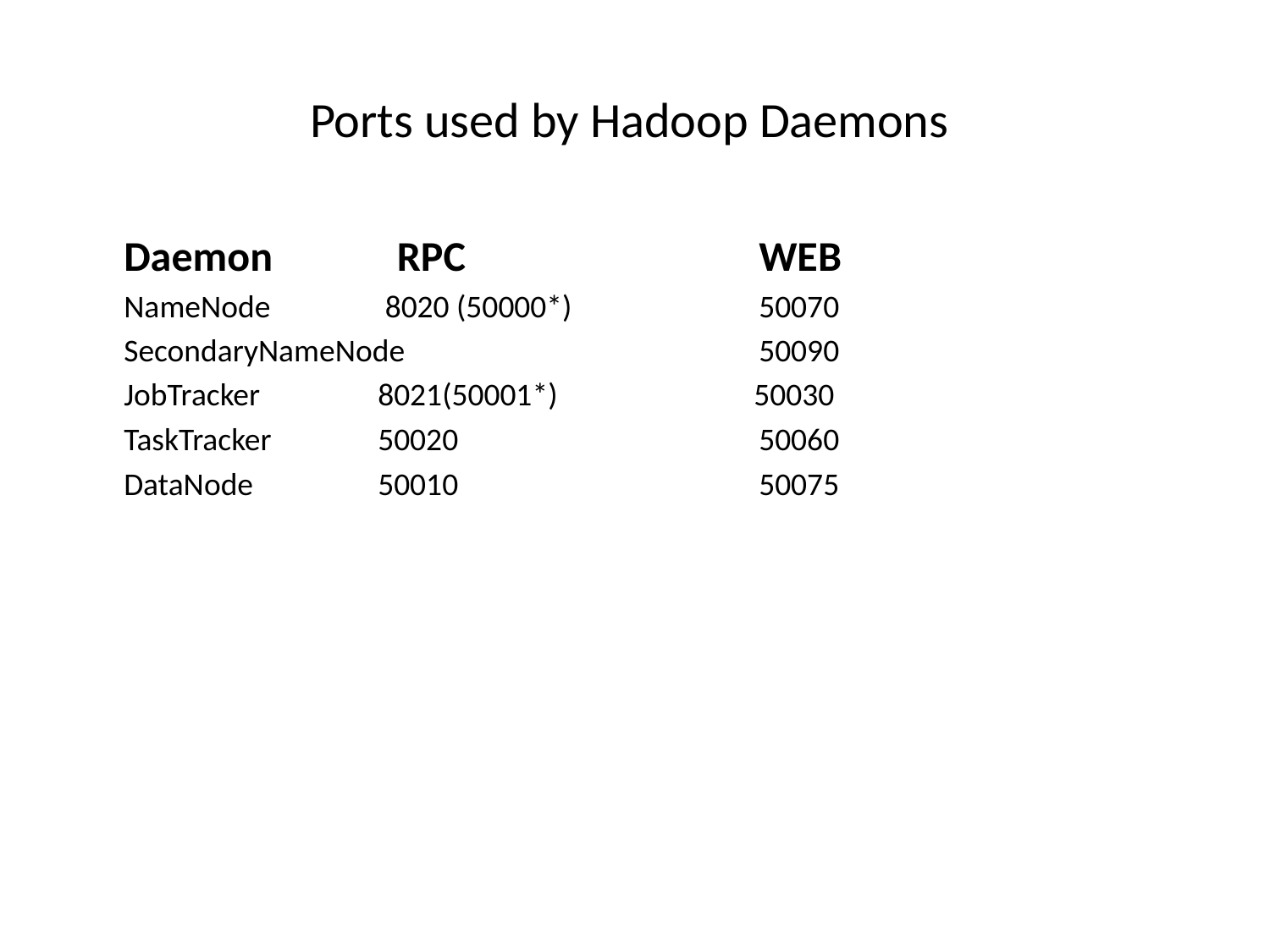

# Ports used by Hadoop Daemons
	Daemon 	  RPC                  	WEB
	NameNode 	 8020 (50000*) 		50070
	SecondaryNameNode 	             		50090
	JobTracker 	8021(50001*) 	                 50030
	TaskTracker 	50020 	             		50060
	DataNode 	50010 	                           	50075